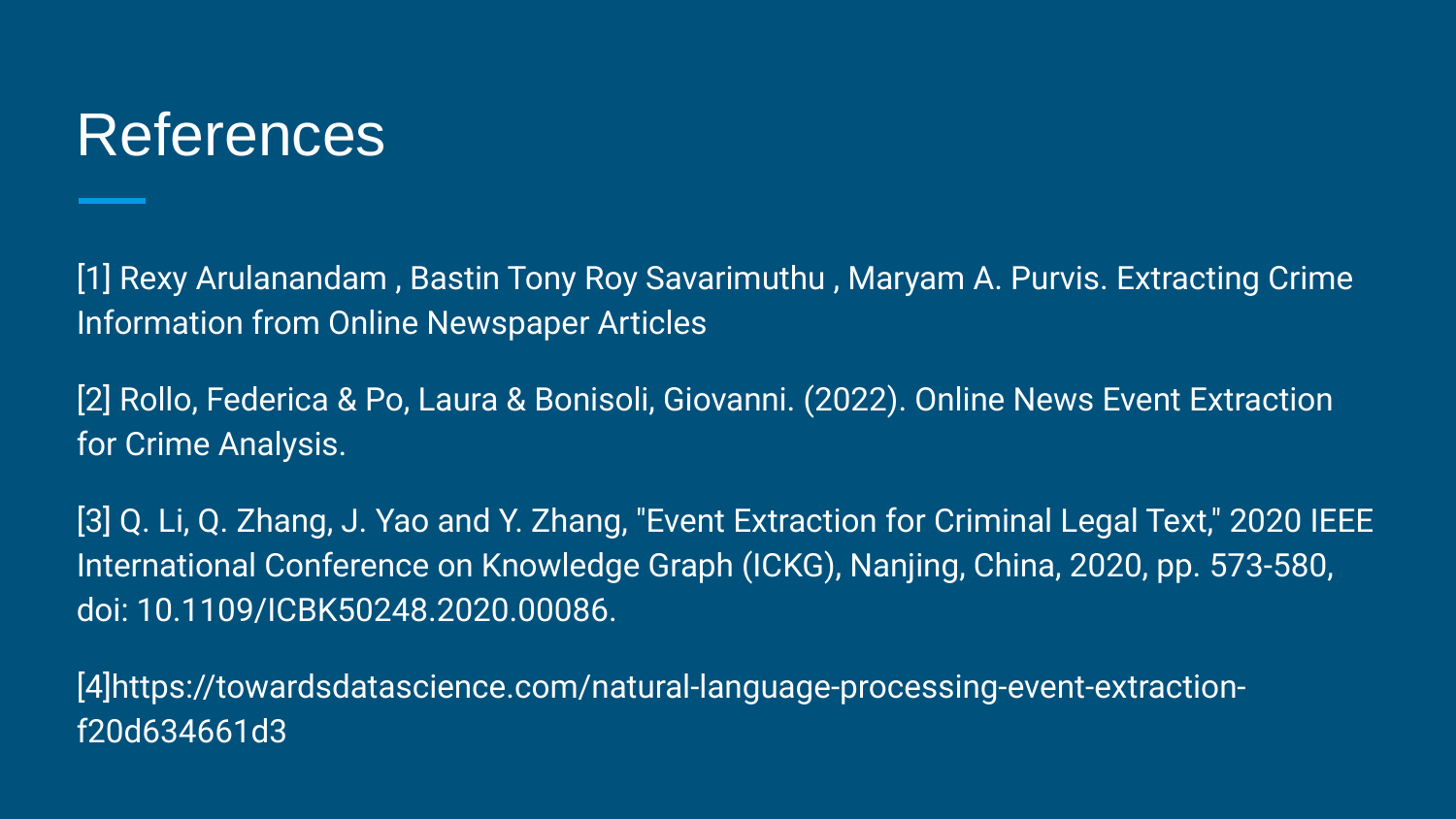

# References
[1] Rexy Arulanandam , Bastin Tony Roy Savarimuthu , Maryam A. Purvis. Extracting Crime Information from Online Newspaper Articles
[2] Rollo, Federica & Po, Laura & Bonisoli, Giovanni. (2022). Online News Event Extraction for Crime Analysis.
[3] Q. Li, Q. Zhang, J. Yao and Y. Zhang, "Event Extraction for Criminal Legal Text," 2020 IEEE International Conference on Knowledge Graph (ICKG), Nanjing, China, 2020, pp. 573-580, doi: 10.1109/ICBK50248.2020.00086.
[4]https://towardsdatascience.com/natural-language-processing-event-extraction-f20d634661d3